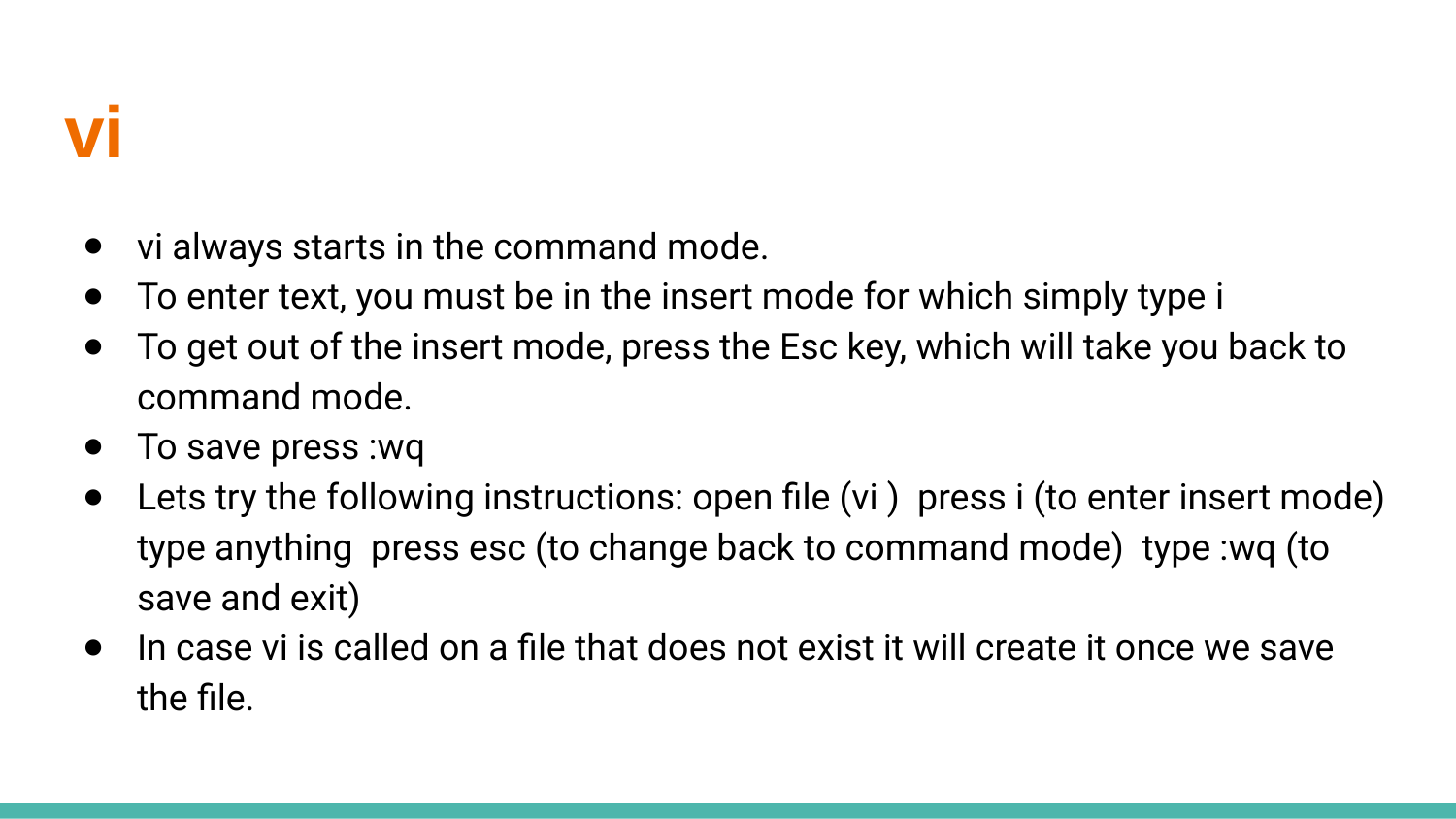

# vi
vi always starts in the command mode.
To enter text, you must be in the insert mode for which simply type i
To get out of the insert mode, press the Esc key, which will take you back to command mode.
To save press :wq
Lets try the following instructions: open file (vi )  press i (to enter insert mode) type anything  press esc (to change back to command mode)  type :wq (to save and exit)
In case vi is called on a file that does not exist it will create it once we save the file.